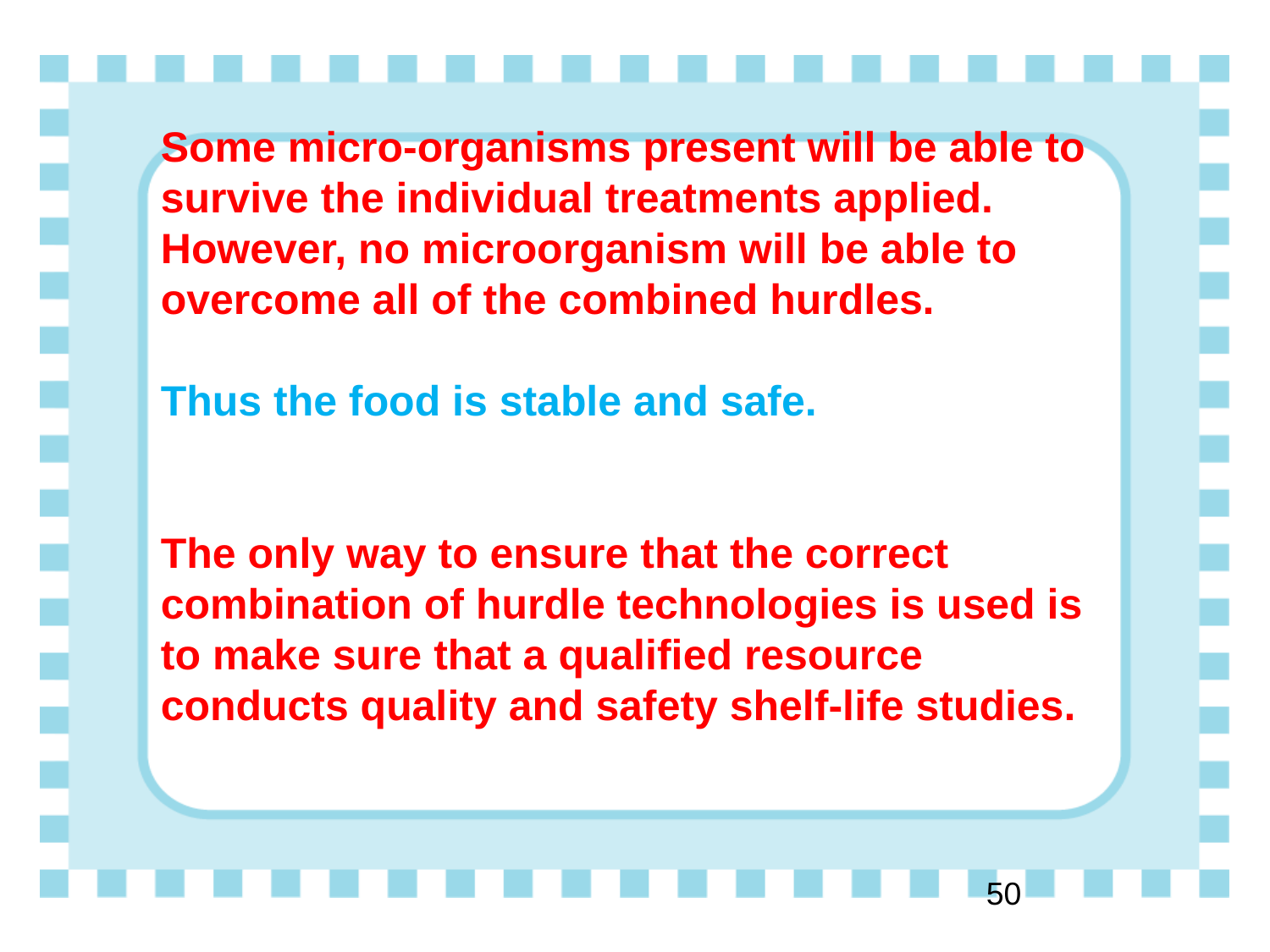

# Some micro-organisms present will be able to survive the individual treatments applied. However, no microorganism will be able to overcome all of the combined hurdles. Thus the food is stable and safe.  The only way to ensure that the correct combination of hurdle technologies is used is to make sure that a qualified resource conducts quality and safety shelf-life studies.
50